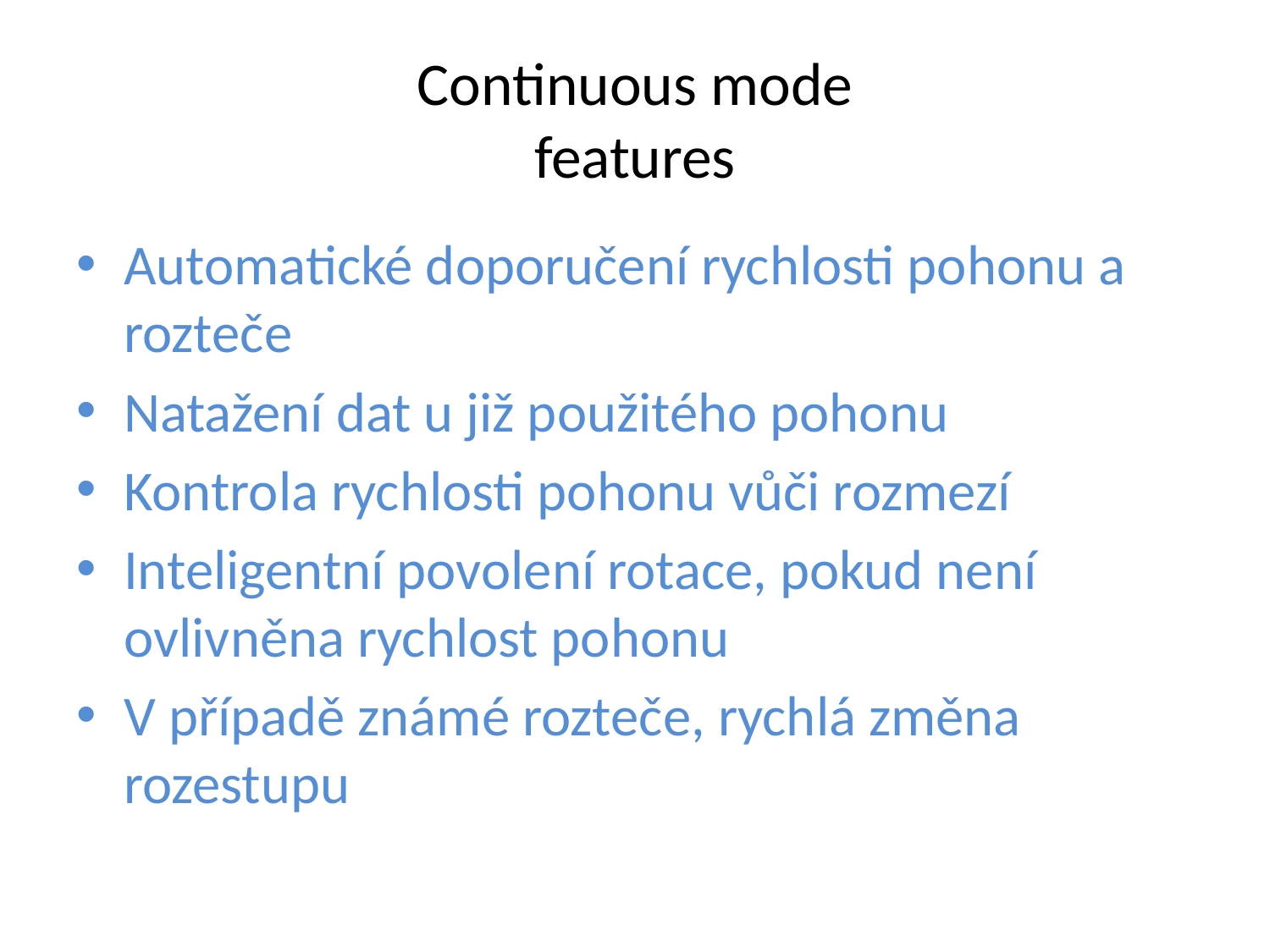

# Continuous mode features
Automatické doporučení rychlosti pohonu a rozteče
Natažení dat u již použitého pohonu
Kontrola rychlosti pohonu vůči rozmezí
Inteligentní povolení rotace, pokud není ovlivněna rychlost pohonu
V případě známé rozteče, rychlá změna rozestupu